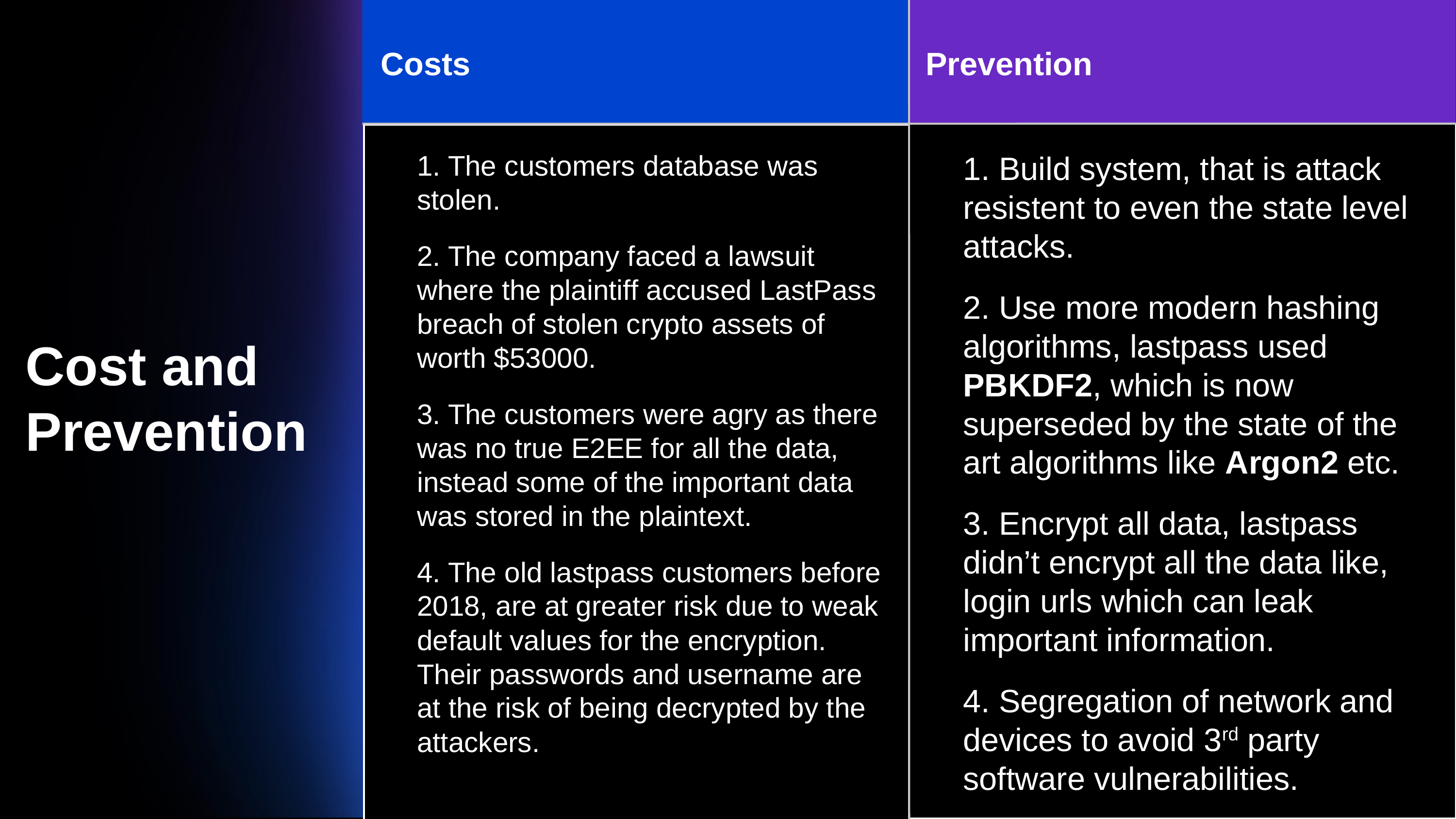

# Costs
Prevention
1. The customers database was stolen.
2. The company faced a lawsuit where the plaintiff accused LastPass breach of stolen crypto assets of worth $53000.
3. The customers were agry as there was no true E2EE for all the data, instead some of the important data was stored in the plaintext.
4. The old lastpass customers before 2018, are at greater risk due to weak default values for the encryption. Their passwords and username are at the risk of being decrypted by the attackers.

1. Build system, that is attack resistent to even the state level attacks.
2. Use more modern hashing algorithms, lastpass used PBKDF2, which is now superseded by the state of the art algorithms like Argon2 etc.
3. Encrypt all data, lastpass didn’t encrypt all the data like, login urls which can leak important information.
4. Segregation of network and devices to avoid 3rd party software vulnerabilities.
Cost and Prevention